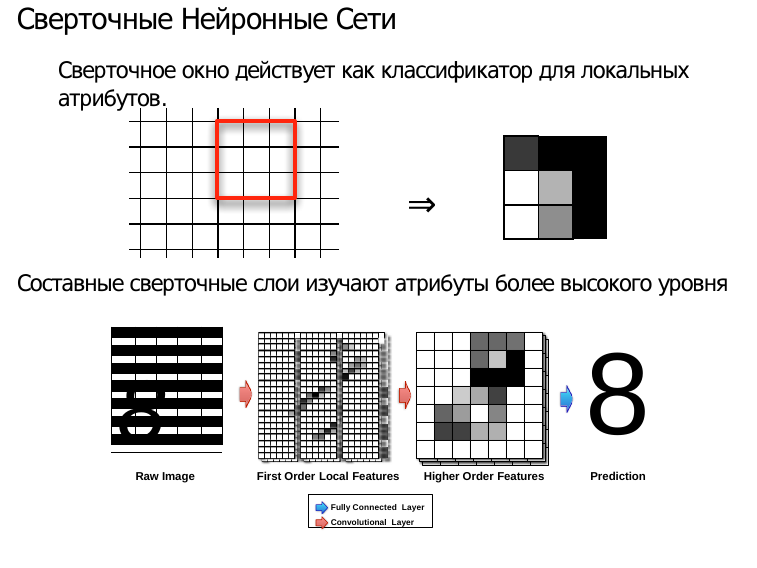

Сверточные Нейронные Сети
Сверточное окно действует как классификатор для локальных атрибутов.

⇒

|  |  |  |
| --- | --- | --- |
|  |  |  |
|  |  |  |

Составные сверточные слои изучают атрибуты более высокого уровня
8
Prediction

|  |  |  |  |  |
| --- | --- | --- | --- | --- |
|  |  |  |  |  |
|  |  |  |  |  |
|  |  |  |  |  |
|  |  |  |  |  |
|  |  |  |  |  |
|  |  |  |  |  |

|  |  |  |  |  |  |
| --- | --- | --- | --- | --- | --- |
|  |  |  |  |  |  |
|  |  |  |  |  |  |
|  |  |  |  |  |  |
|  |  |  |  |  |  |
|  |  |  |  |  |  |

8

Raw Image
First Order Local Features	Higher Order Features
Fully Connected  Layer Convolutional  Layer